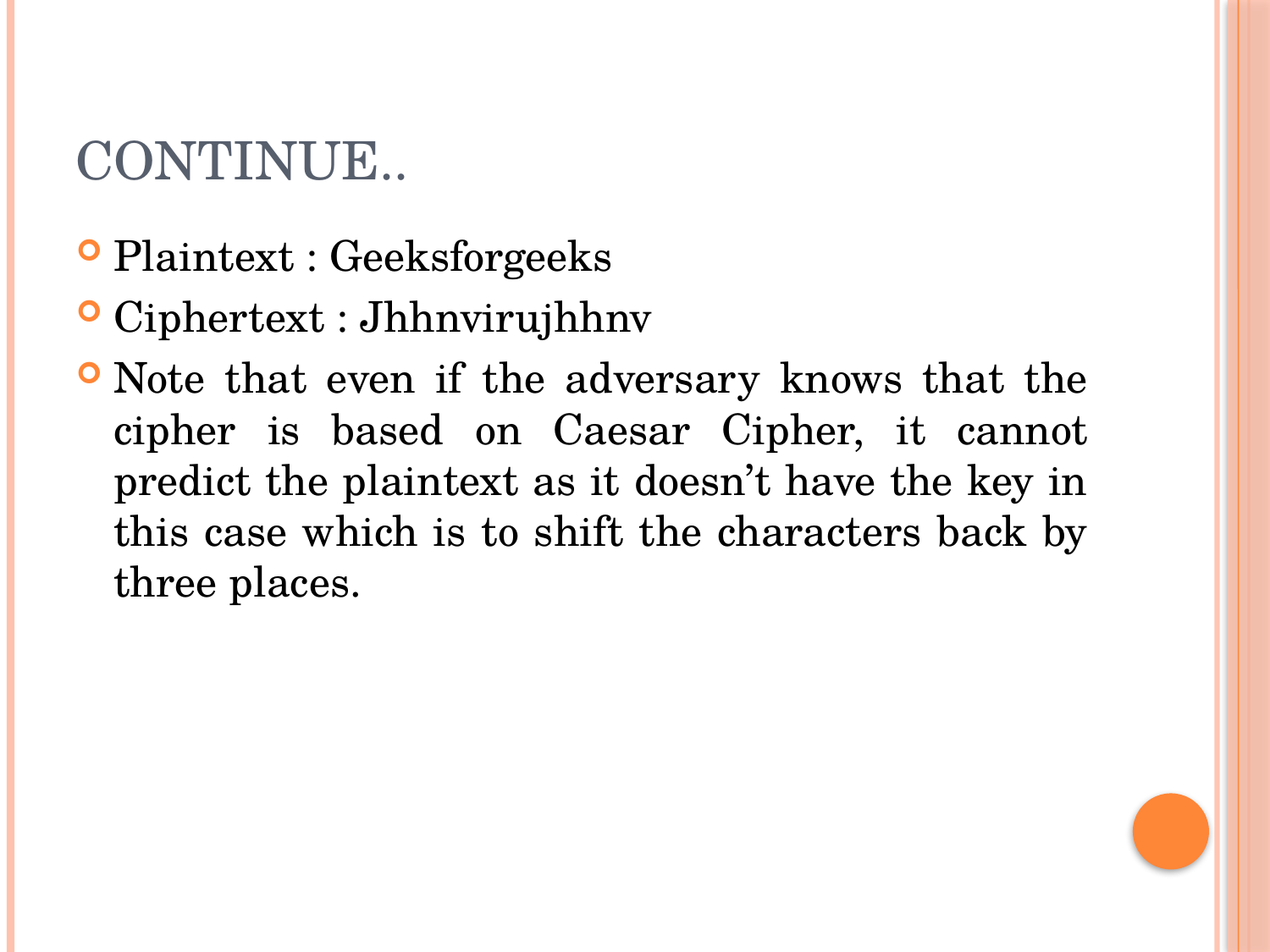

# Continue..
Plaintext : Geeksforgeeks
Ciphertext : Jhhnvirujhhnv
Note that even if the adversary knows that the cipher is based on Caesar Cipher, it cannot predict the plaintext as it doesn’t have the key in this case which is to shift the characters back by three places.